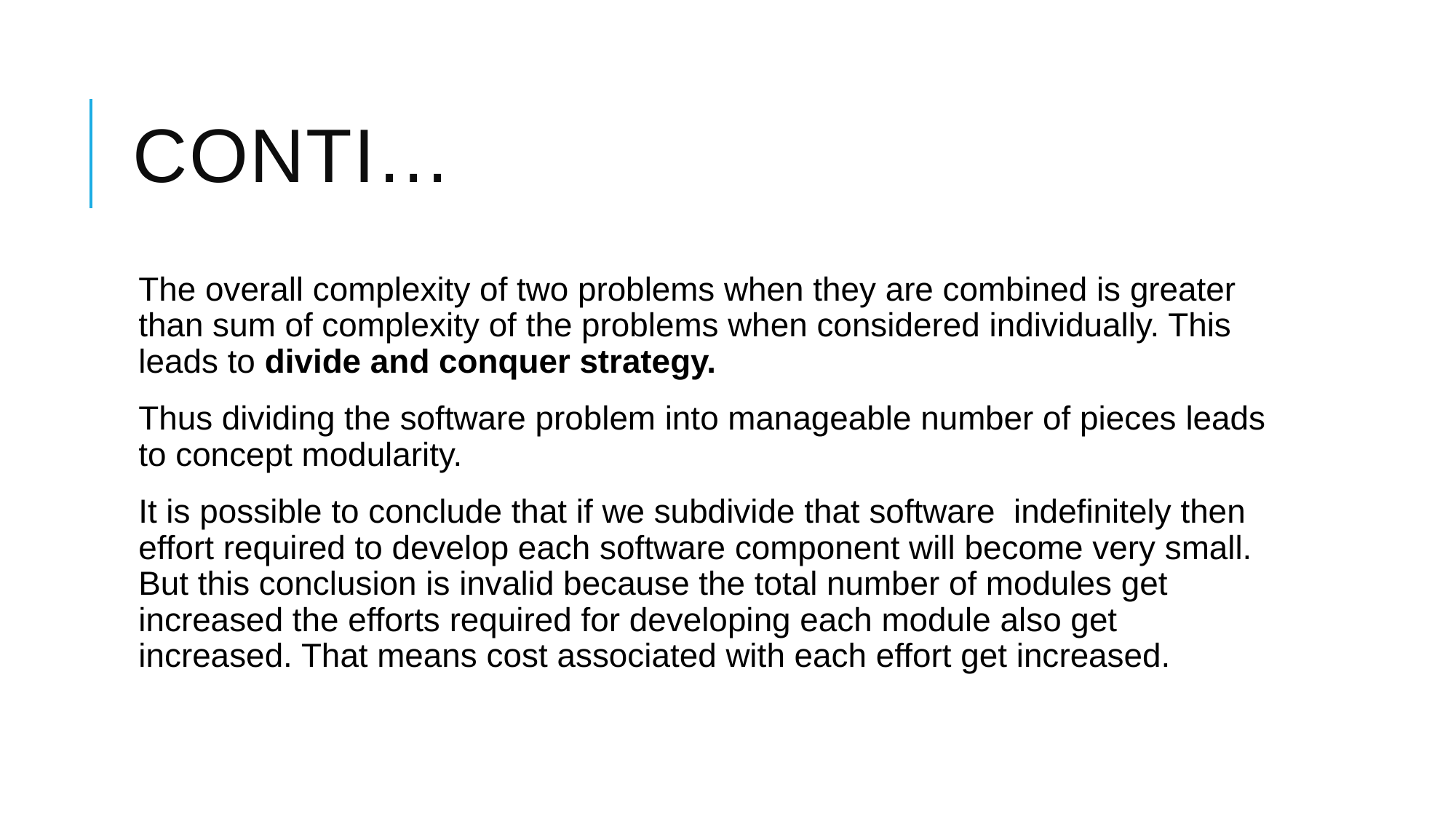

# Conti…
The overall complexity of two problems when they are combined is greater than sum of complexity of the problems when considered individually. This leads to divide and conquer strategy.
Thus dividing the software problem into manageable number of pieces leads to concept modularity.
It is possible to conclude that if we subdivide that software  indefinitely then effort required to develop each software component will become very small. But this conclusion is invalid because the total number of modules get increased the efforts required for developing each module also get increased. That means cost associated with each effort get increased.